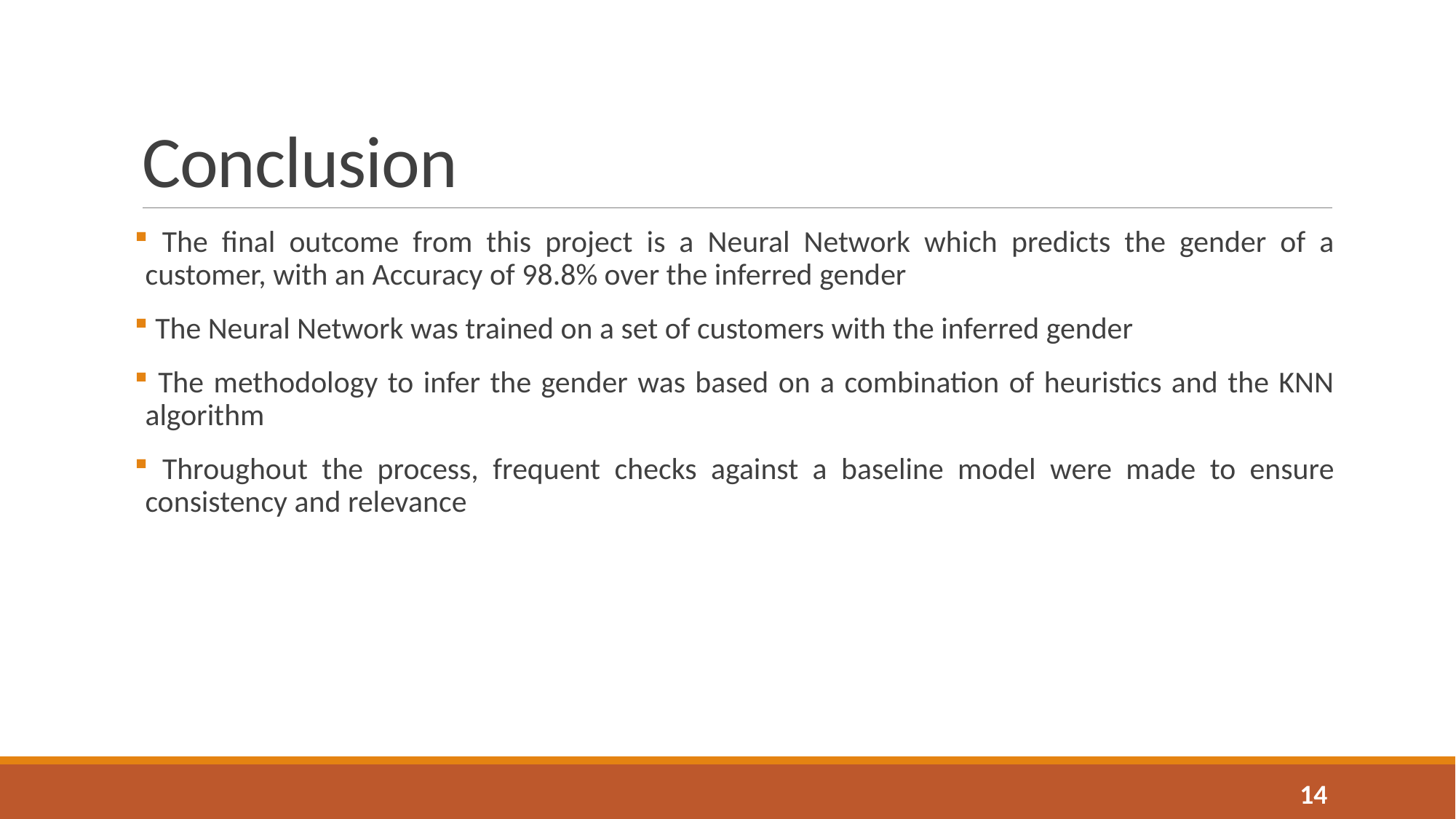

# Conclusion
 The final outcome from this project is a Neural Network which predicts the gender of a customer, with an Accuracy of 98.8% over the inferred gender
 The Neural Network was trained on a set of customers with the inferred gender
 The methodology to infer the gender was based on a combination of heuristics and the KNN algorithm
 Throughout the process, frequent checks against a baseline model were made to ensure consistency and relevance
14